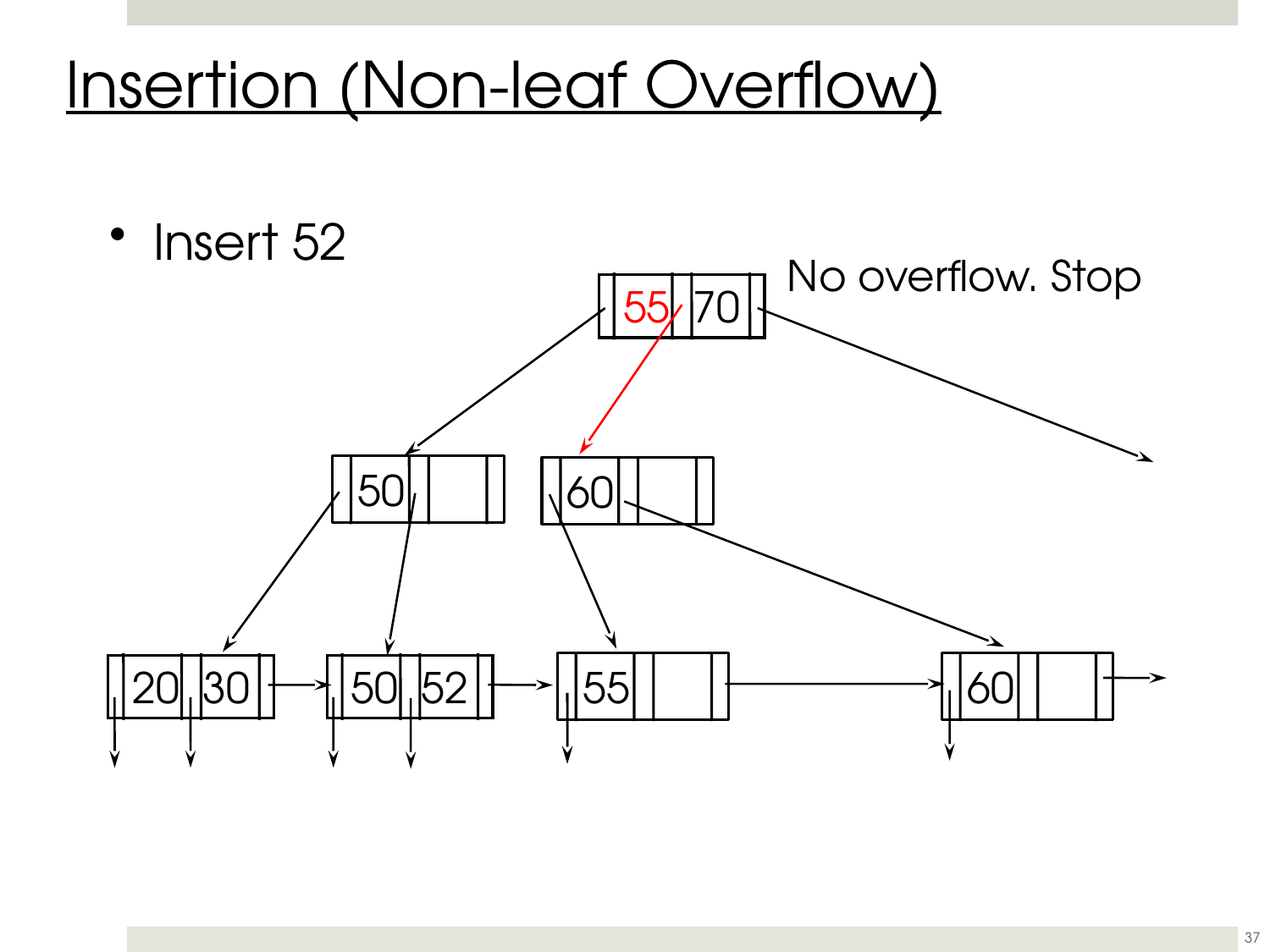

Insertion (Non-leaf Overflow)
 Insert 52
No overflow. Stop

 55  70

50

60

 20  30

 50  52

55
60

37